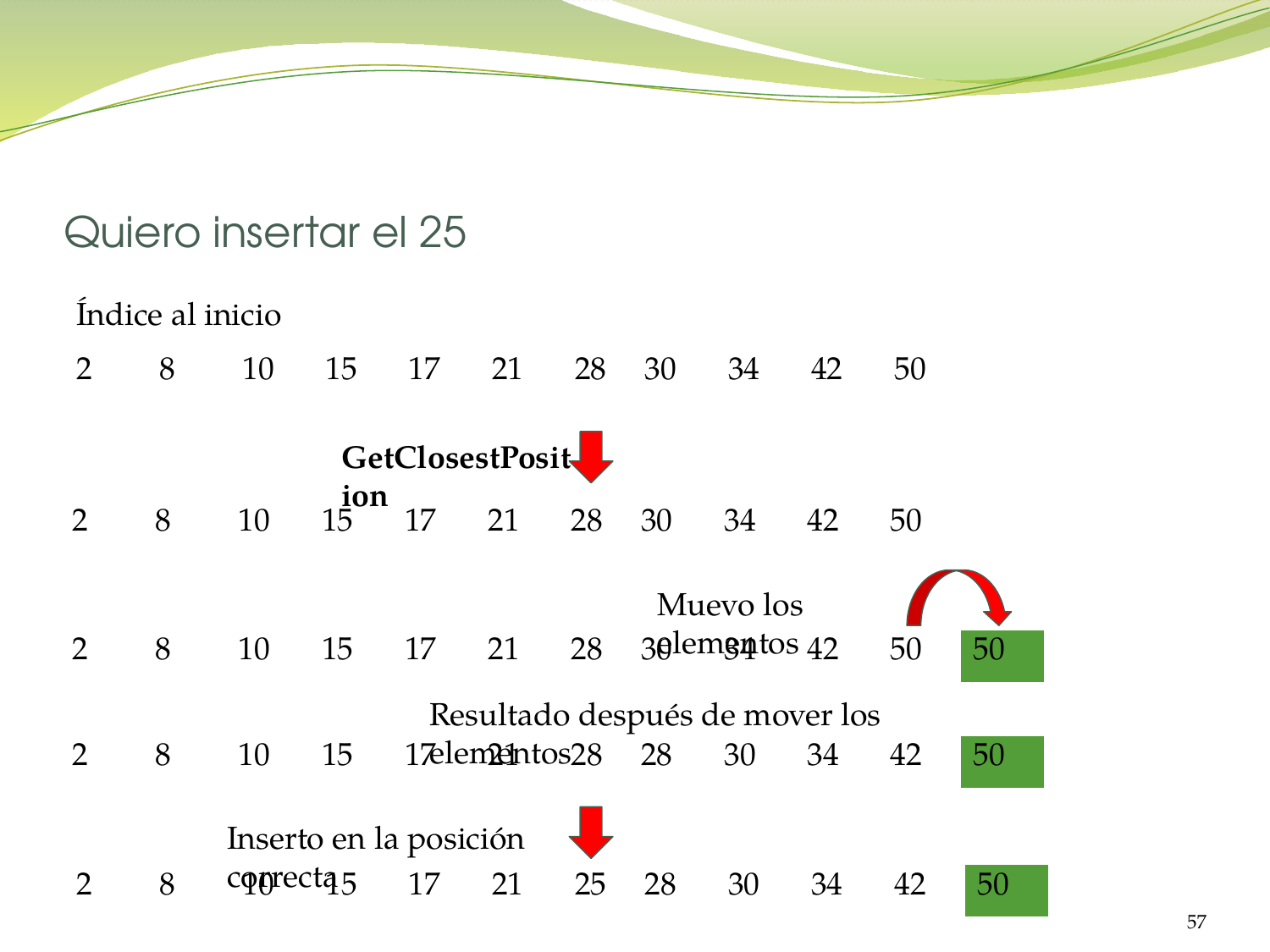

# Quiero insertar el 25
Índice al inicio
| 2 | 8 | 10 | 15 | 17 | 21 | 28 |
| --- | --- | --- | --- | --- | --- | --- |
| 30 | 34 | 42 | 50 |  |  |  |
| --- | --- | --- | --- | --- | --- | --- |
GetClosestPosition

| 2 | 8 | 10 | 15 | 17 | 21 | 28 |
| --- | --- | --- | --- | --- | --- | --- |
| 30 | 34 | 42 | 50 |  |  |  |
| --- | --- | --- | --- | --- | --- | --- |

Muevo los elementos
| 2 | 8 | 10 | 15 | 17 | 21 | 28 |
| --- | --- | --- | --- | --- | --- | --- |
| 30 | 34 | 42 | 50 | 50 |  |  |
| --- | --- | --- | --- | --- | --- | --- |
Resultado después de mover los elementos
| 2 | 8 | 10 | 15 | 17 | 21 | 28 |
| --- | --- | --- | --- | --- | --- | --- |
| 28 | 30 | 34 | 42 | 50 |  |  |
| --- | --- | --- | --- | --- | --- | --- |
Inserto en la posición correcta

| 2 | 8 | 10 | 15 | 17 | 21 | 25 |
| --- | --- | --- | --- | --- | --- | --- |
| 28 | 30 | 34 | 42 | 50 |  |  |
| --- | --- | --- | --- | --- | --- | --- |
57